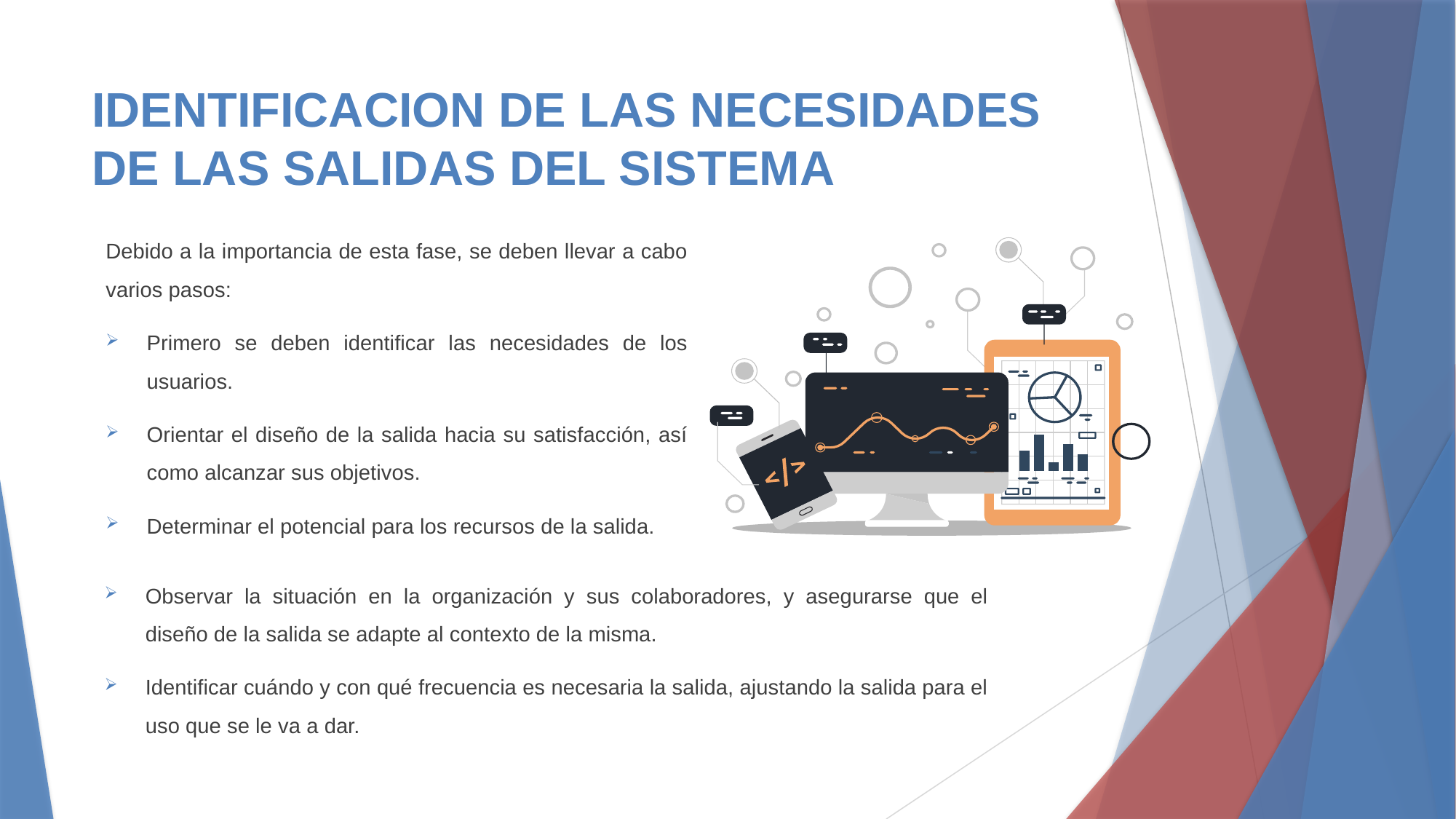

# IDENTIFICACION DE LAS NECESIDADES DE LAS SALIDAS DEL SISTEMA
Debido a la importancia de esta fase, se deben llevar a cabo varios pasos:
Primero se deben identificar las necesidades de los usuarios.
Orientar el diseño de la salida hacia su satisfacción, así como alcanzar sus objetivos.
Determinar el potencial para los recursos de la salida.

Observar la situación en la organización y sus colaboradores, y asegurarse que el diseño de la salida se adapte al contexto de la misma.
Identificar cuándo y con qué frecuencia es necesaria la salida, ajustando la salida para el uso que se le va a dar.